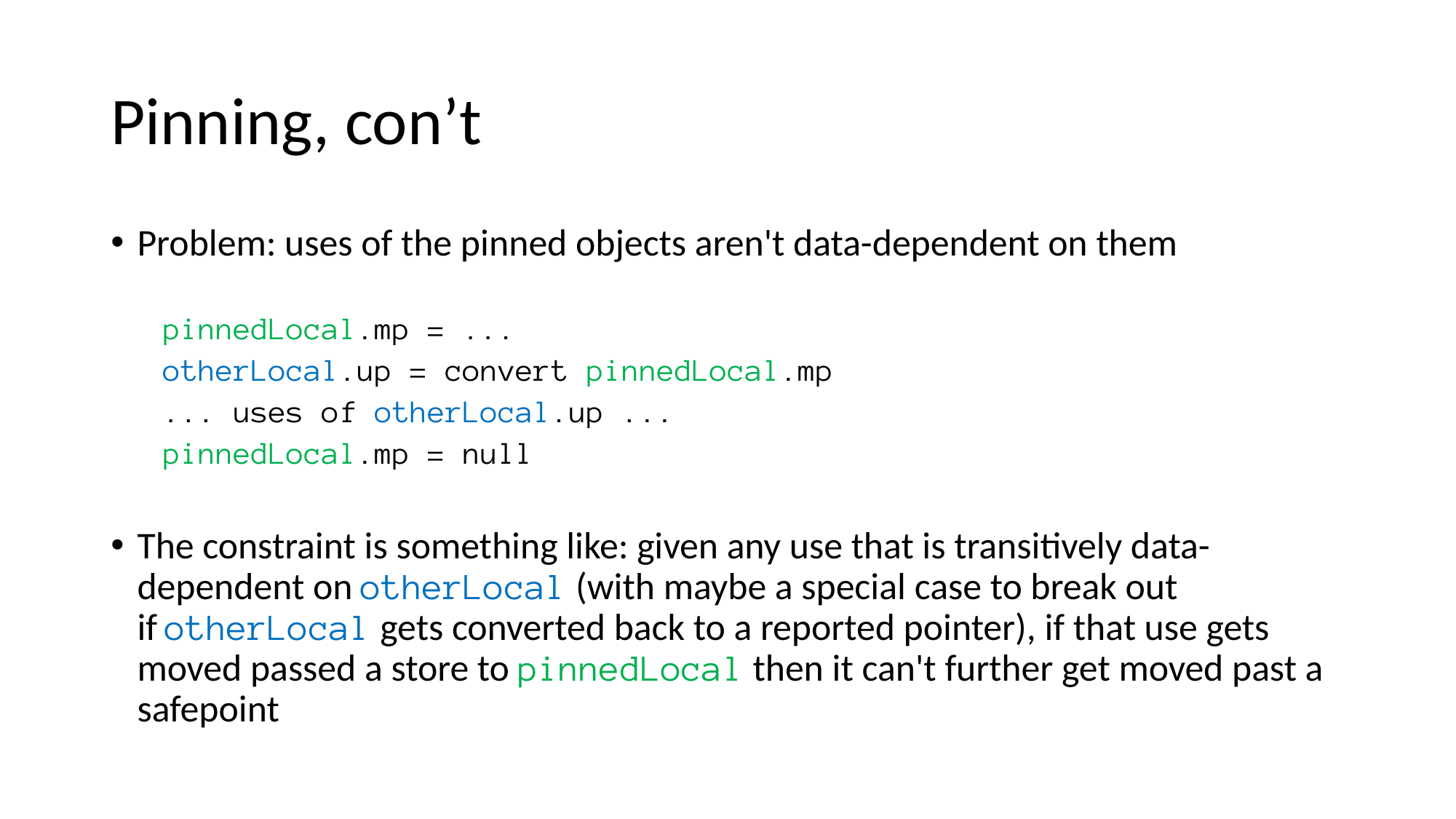

# Pinning, con’t
Problem: uses of the pinned objects aren't data-dependent on them
pinnedLocal.mp = ...
otherLocal.up = convert pinnedLocal.mp
... uses of otherLocal.up ...
pinnedLocal.mp = null

The constraint is something like: given any use that is transitively data-dependent on otherLocal (with maybe a special case to break out if otherLocal gets converted back to a reported pointer), if that use gets moved passed a store to pinnedLocal then it can't further get moved past a safepoint